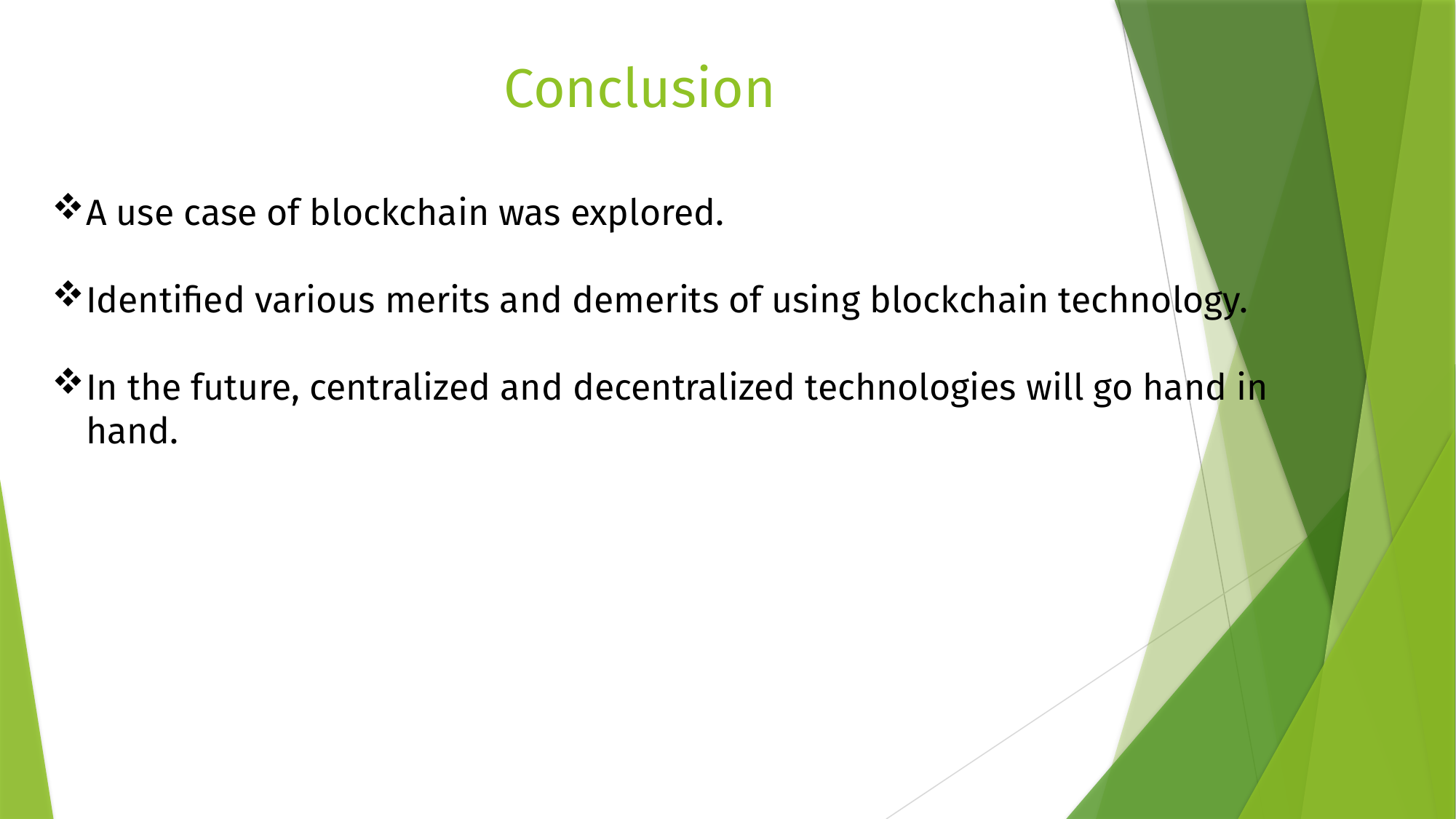

# Conclusion
A use case of blockchain was explored.

Identified various merits and demerits of using blockchain technology.

In the future, centralized and decentralized technologies will go hand in hand.